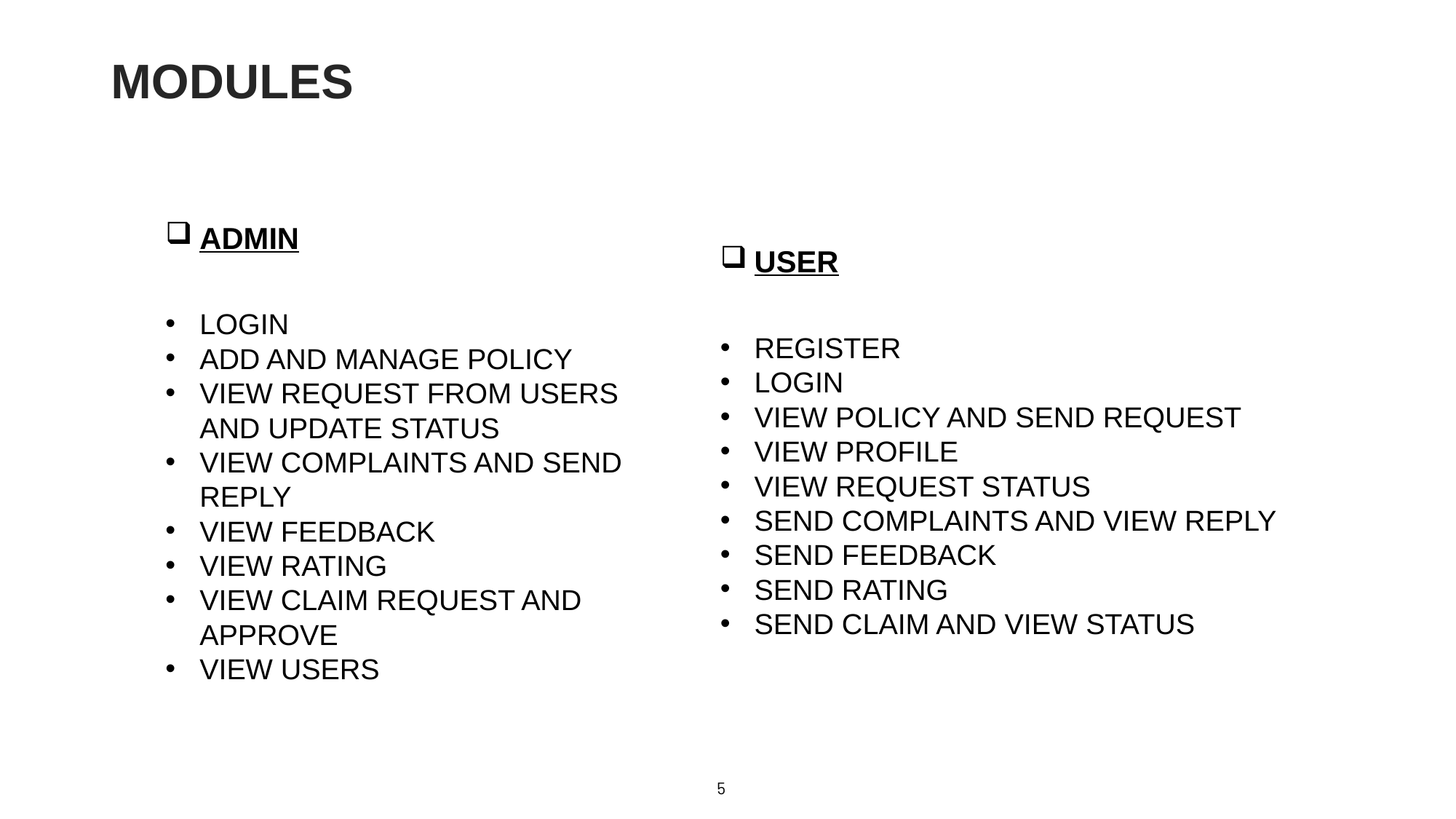

# MODULES
ADMIN

LOGIN
ADD AND MANAGE POLICY
VIEW REQUEST FROM USERS AND UPDATE STATUS
VIEW COMPLAINTS AND SEND REPLY
VIEW FEEDBACK
VIEW RATING
VIEW CLAIM REQUEST AND APPROVE
VIEW USERS

USER

REGISTER
LOGIN
VIEW POLICY AND SEND REQUEST
VIEW PROFILE
VIEW REQUEST STATUS
SEND COMPLAINTS AND VIEW REPLY
SEND FEEDBACK
SEND RATING
SEND CLAIM AND VIEW STATUS
5